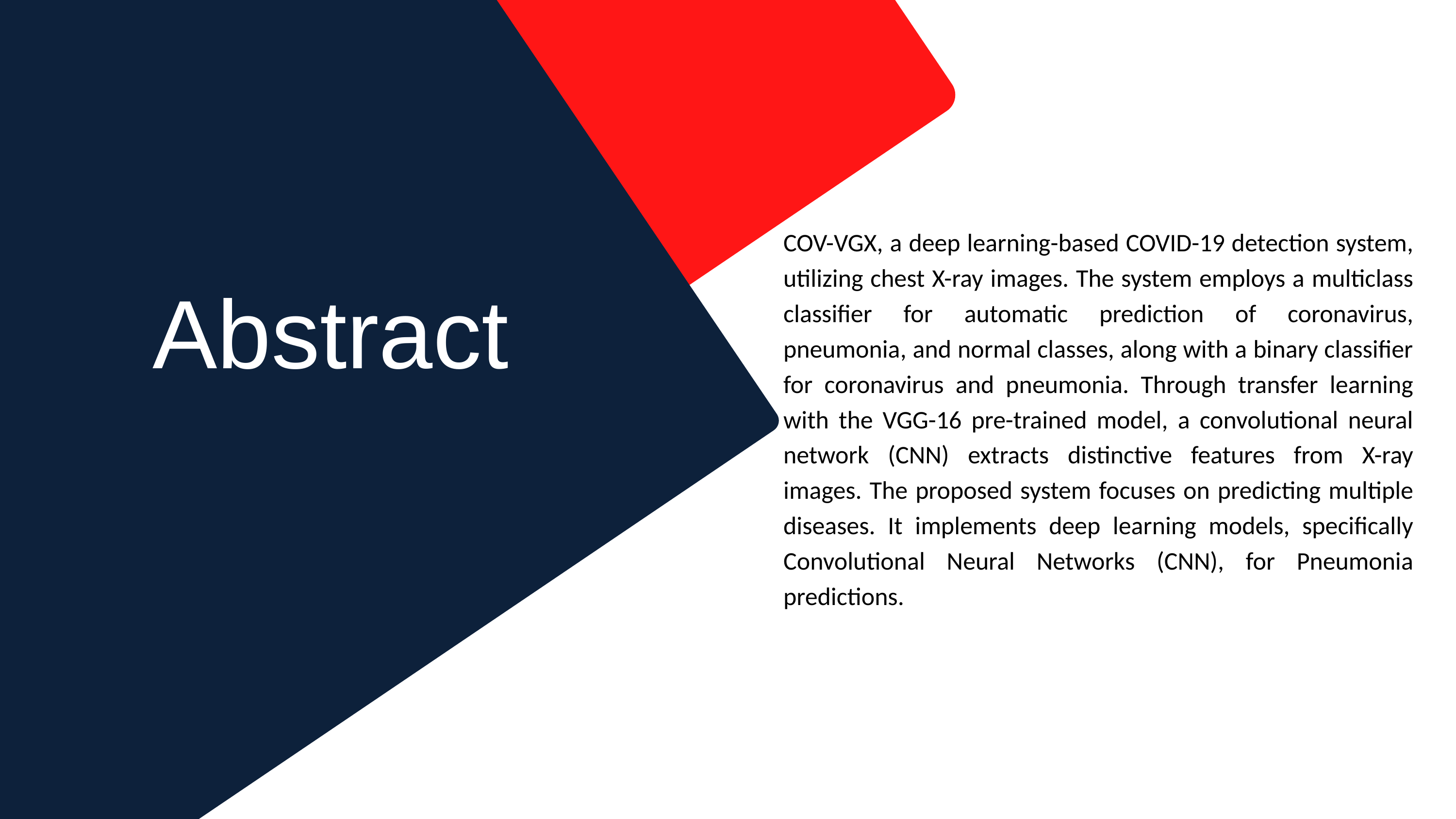

COV-VGX, a deep learning-based COVID-19 detection system, utilizing chest X-ray images. The system employs a multiclass classifier for automatic prediction of coronavirus, pneumonia, and normal classes, along with a binary classifier for coronavirus and pneumonia. Through transfer learning with the VGG-16 pre-trained model, a convolutional neural network (CNN) extracts distinctive features from X-ray images. The proposed system focuses on predicting multiple diseases. It implements deep learning models, specifically Convolutional Neural Networks (CNN), for Pneumonia predictions.
Abstract